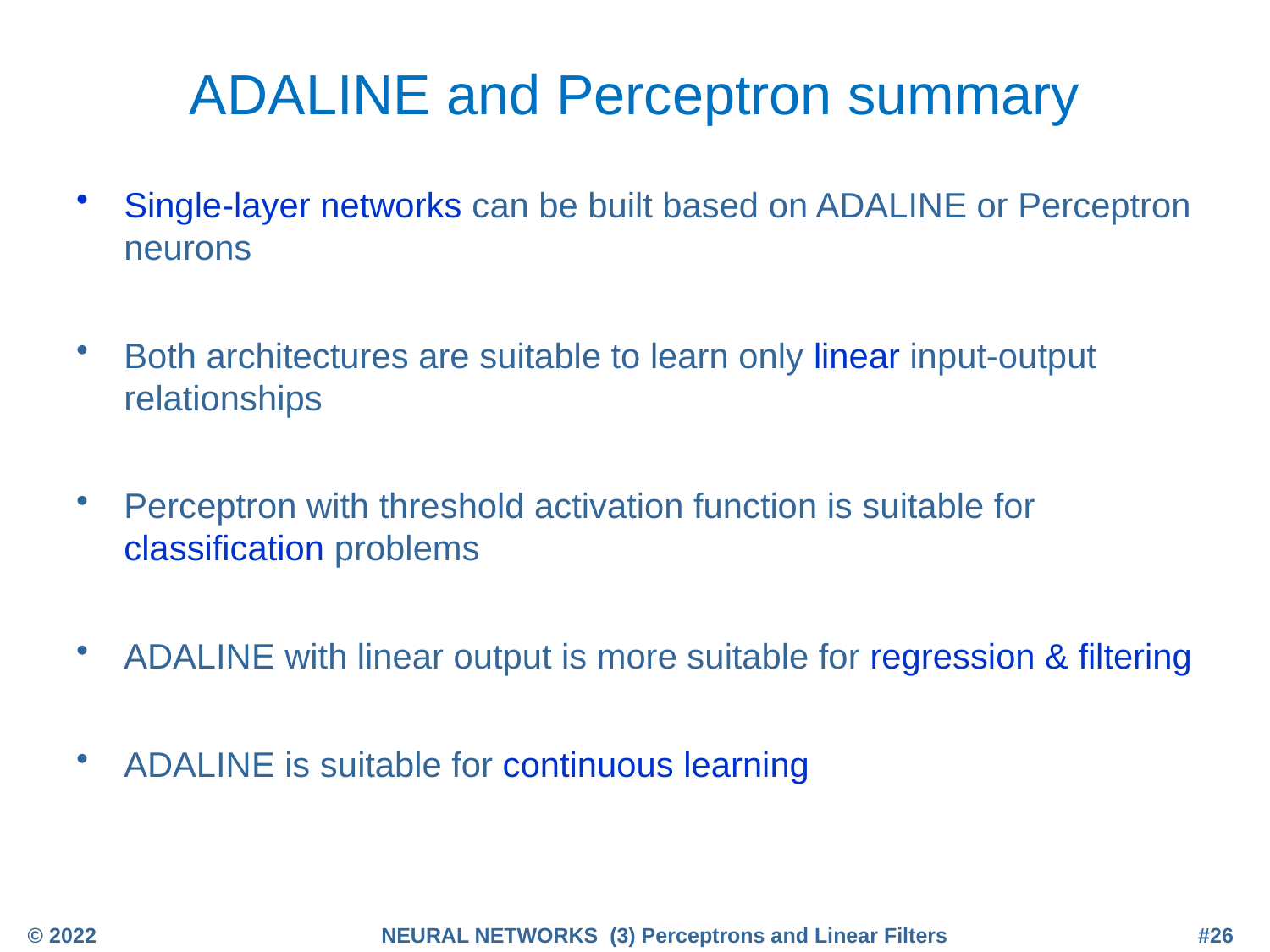

# ADALINE and Perceptron summary
Single-layer networks can be built based on ADALINE or Perceptron neurons

Both architectures are suitable to learn only linear input-output relationships

Perceptron with threshold activation function is suitable for classification problems

ADALINE with linear output is more suitable for regression & filtering

ADALINE is suitable for continuous learning
© 2022
NEURAL NETWORKS  (3) Perceptrons and Linear Filters
#26